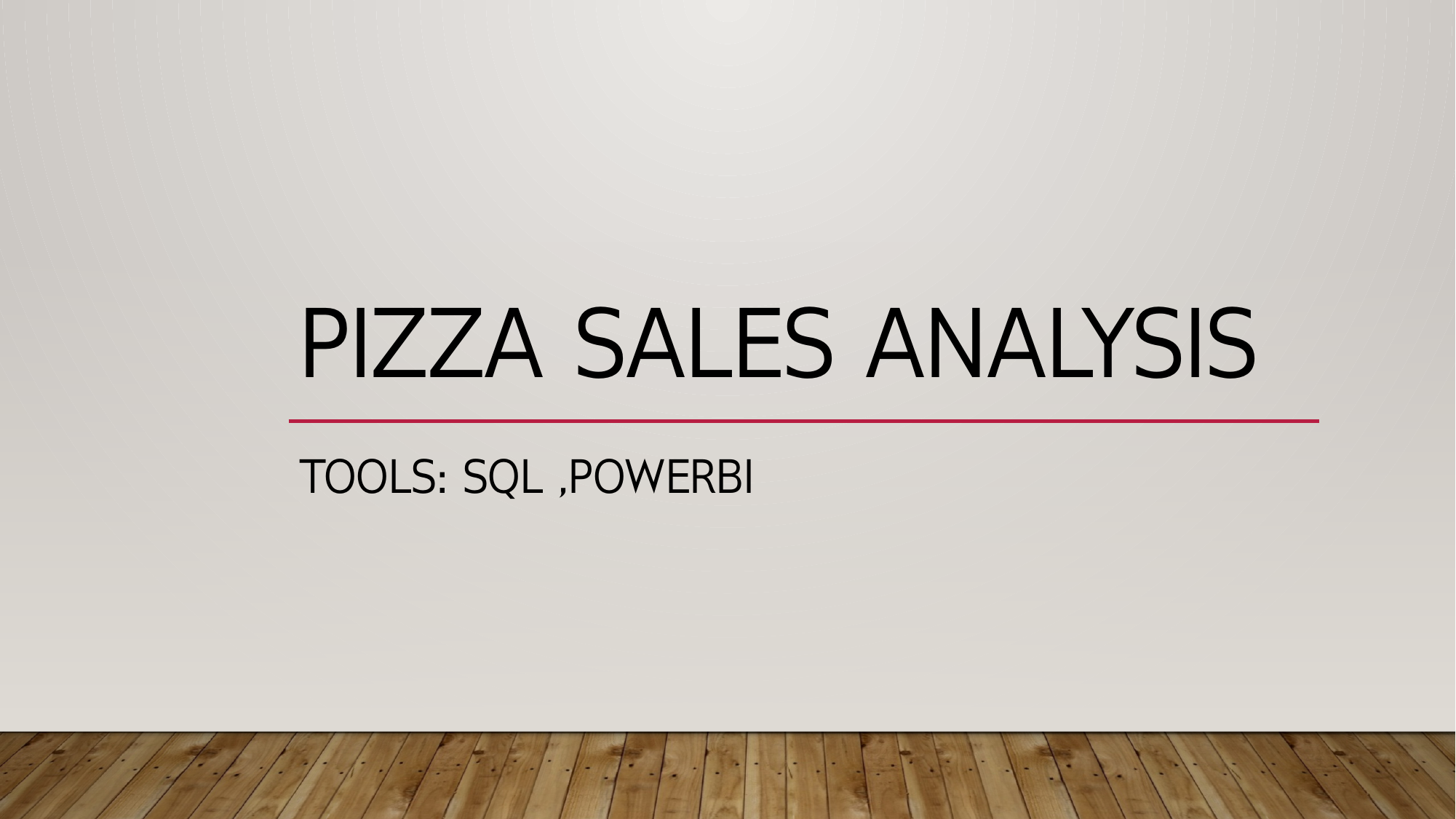

# Pizza sales analysis
Tools: sql ,powerbi